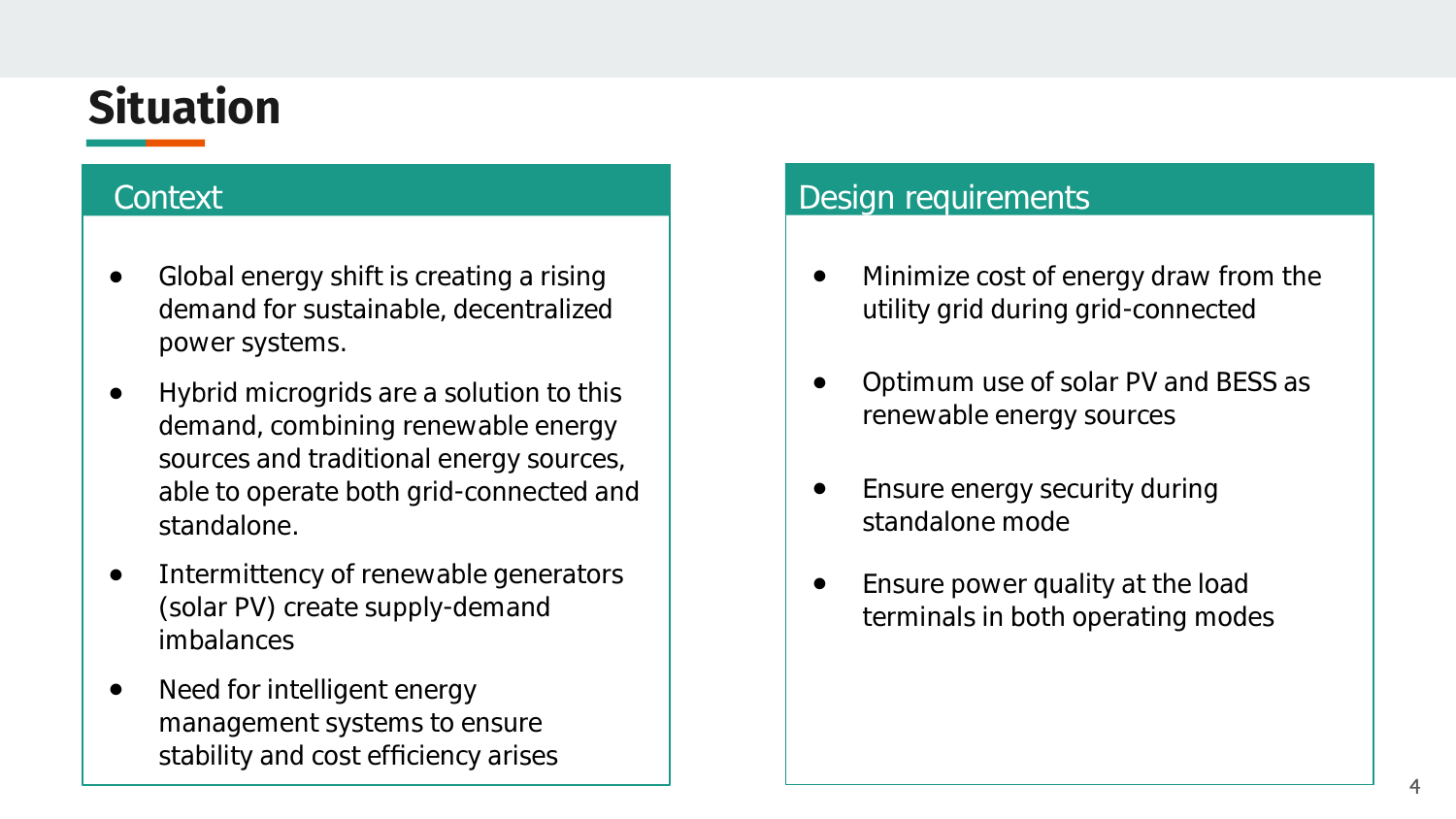

# Situation

Design requirements

Context

Minimize cost of energy draw from the utility grid during grid-connected
Global energy shift is creating a rising demand for sustainable, decentralized power systems.
Optimum use of solar PV and BESS as renewable energy sources
Hybrid microgrids are a solution to this demand, combining renewable energy sources and traditional energy sources, able to operate both grid-connected and standalone.
Ensure energy security during standalone mode
Intermittency of renewable generators (solar PV) create supply-demand imbalances
Ensure power quality at the load terminals in both operating modes
Need for intelligent energy management systems to ensure stability and cost efficiency arises
4